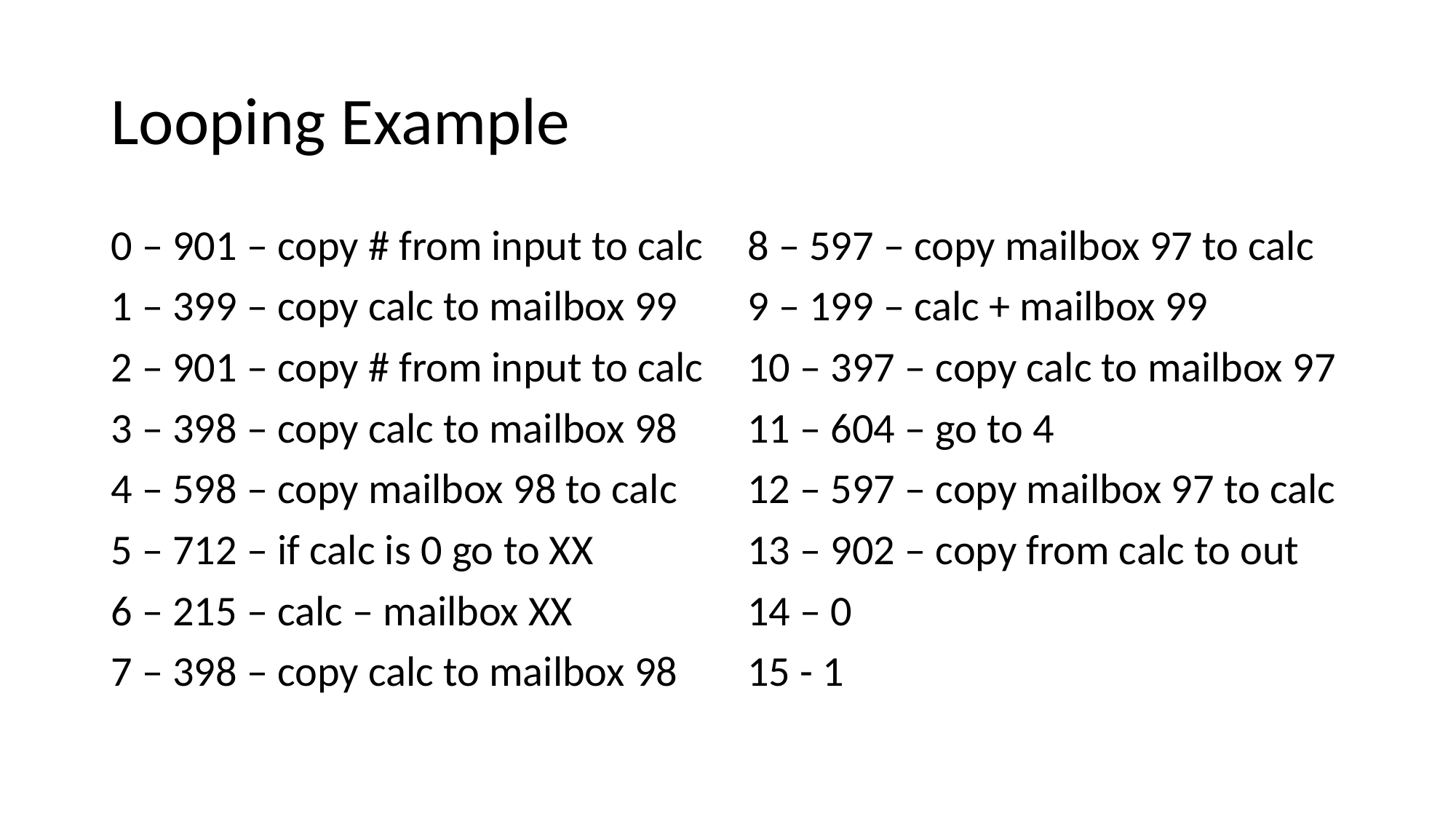

# Looping Example
0 – 901 – copy # from input to calc
1 – 399 – copy calc to mailbox 99
2 – 901 – copy # from input to calc
3 – 398 – copy calc to mailbox 98
4 – 598 – copy mailbox 98 to calc
5 – 712 – if calc is 0 go to XX
6 – 215 – calc – mailbox XX
7 – 398 – copy calc to mailbox 98

8 – 597 – copy mailbox 97 to calc
9 – 199 – calc + mailbox 99
10 – 397 – copy calc to mailbox 97
11 – 604 – go to 4
12 – 597 – copy mailbox 97 to calc
13 – 902 – copy from calc to out
14 – 0
15 - 1